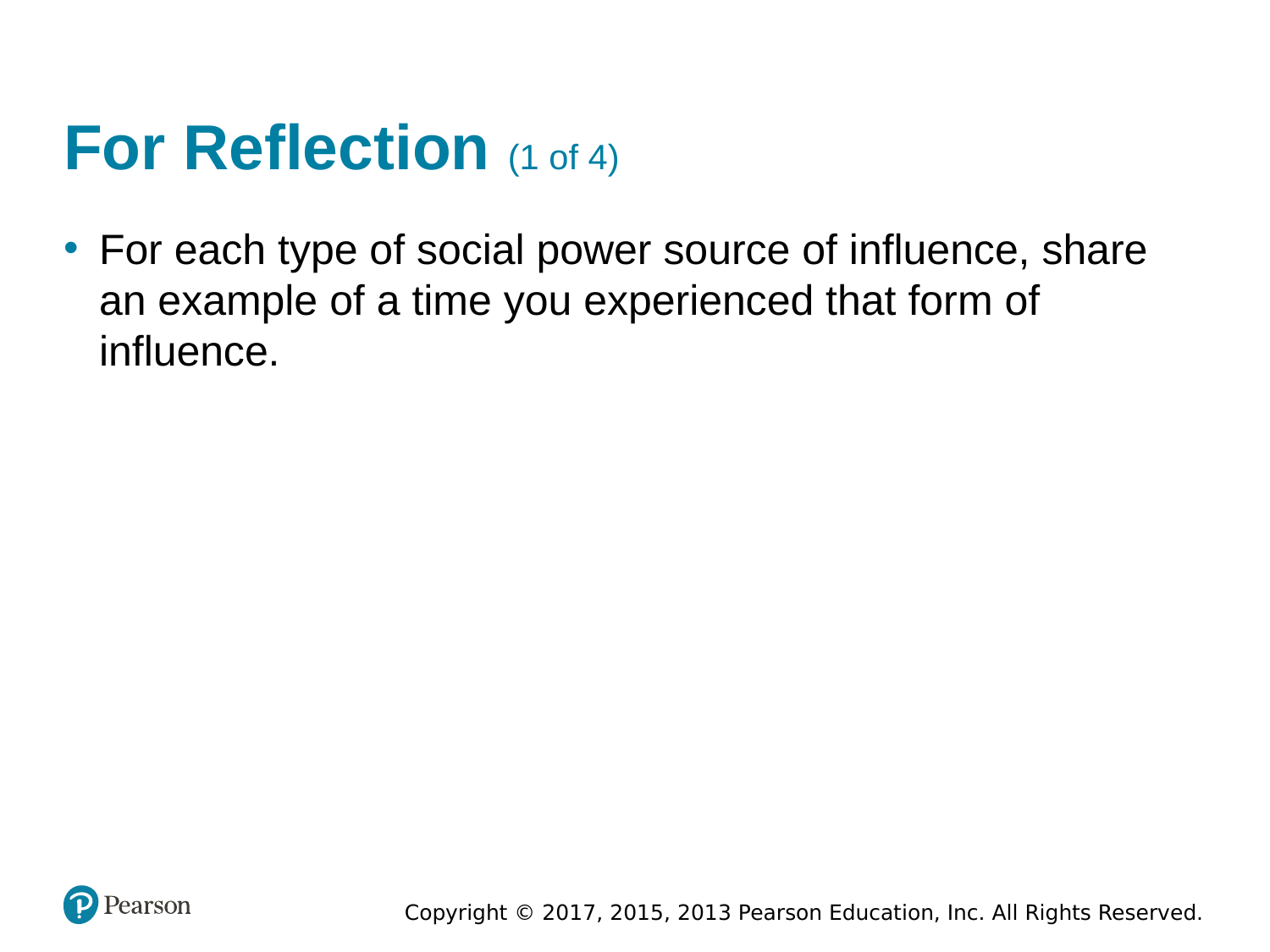

For Reflection (1 of 4)
For each type of social power source of influence, share an example of a time you experienced that form of influence.